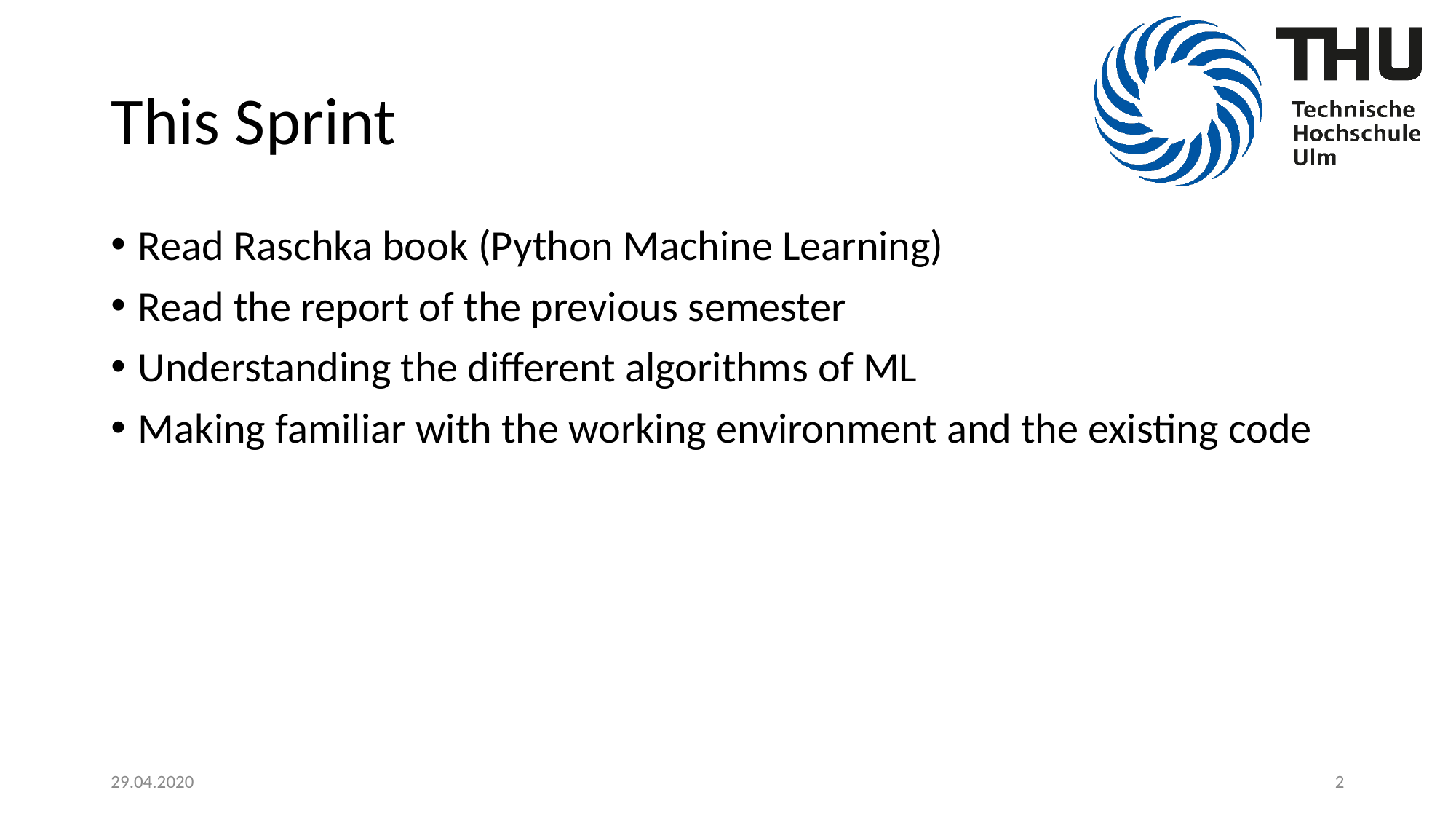

# This Sprint
Read Raschka book (Python Machine Learning)
Read the report of the previous semester
Understanding the different algorithms of ML
Making familiar with the working environment and the existing code

29.04.2020

2